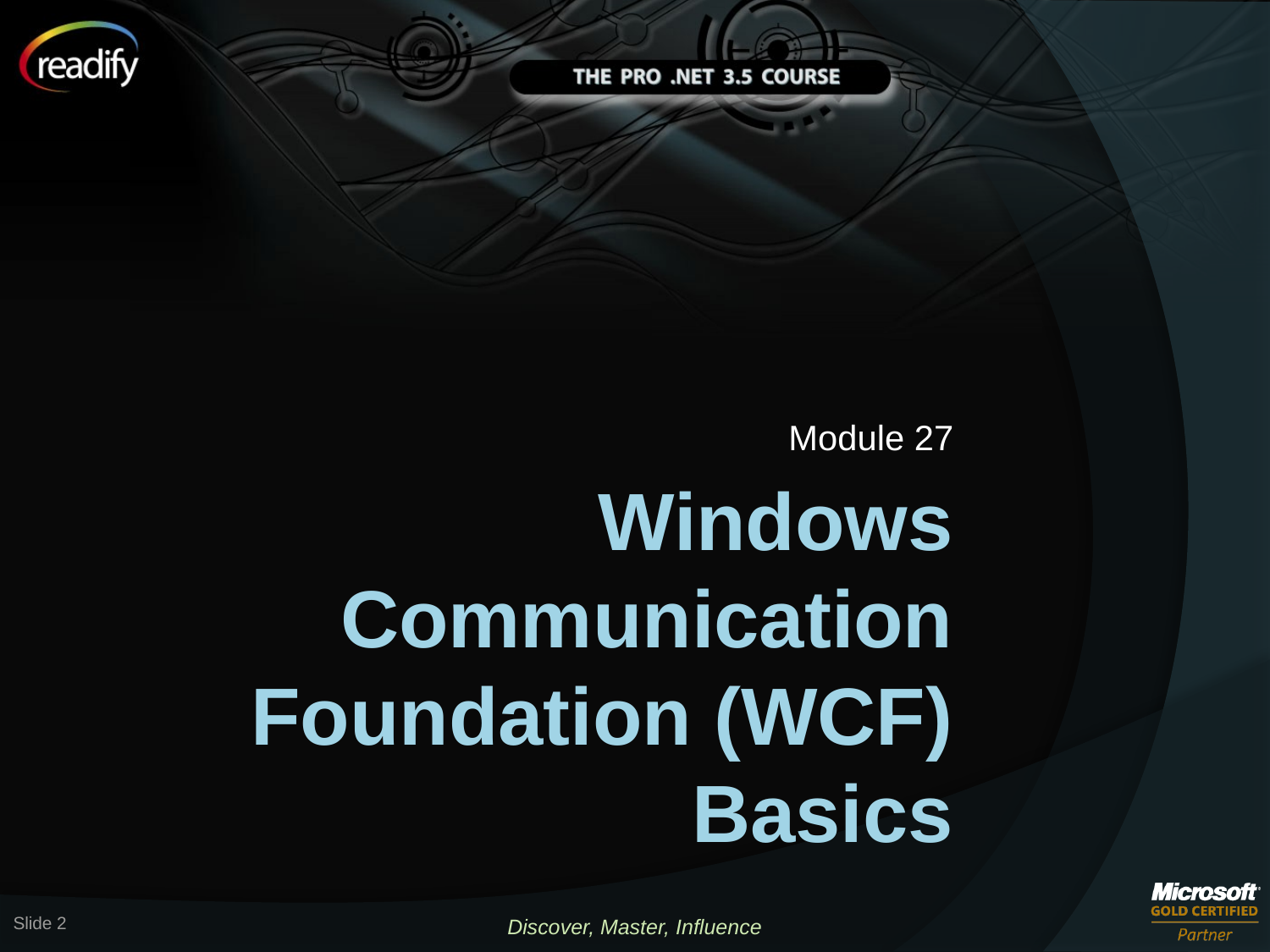

Module 27
# Windows Communication Foundation (WCF) Basics
Slide 2